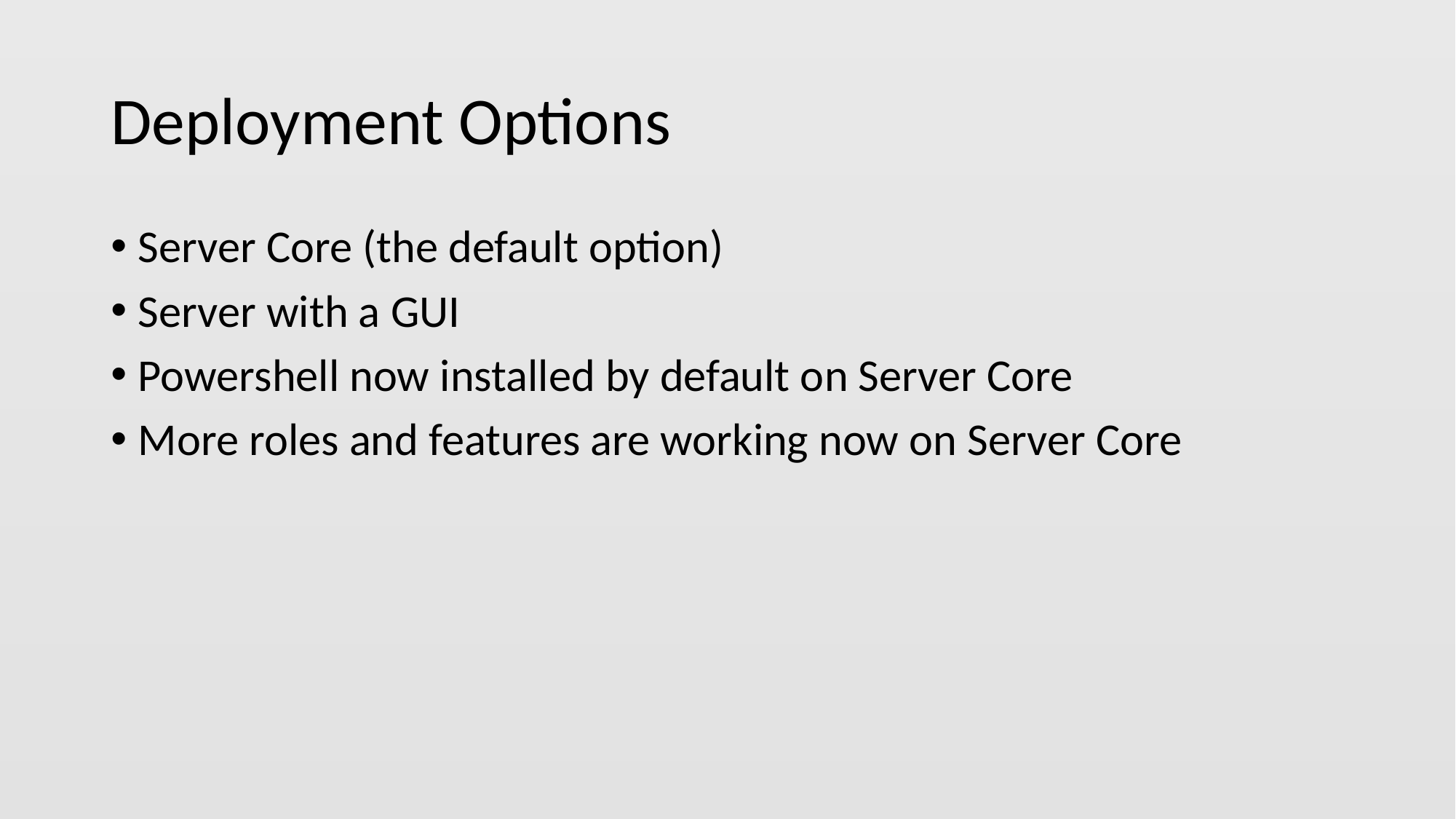

# Deployment Options
Server Core (the default option)
Server with a GUI
Powershell now installed by default on Server Core
More roles and features are working now on Server Core